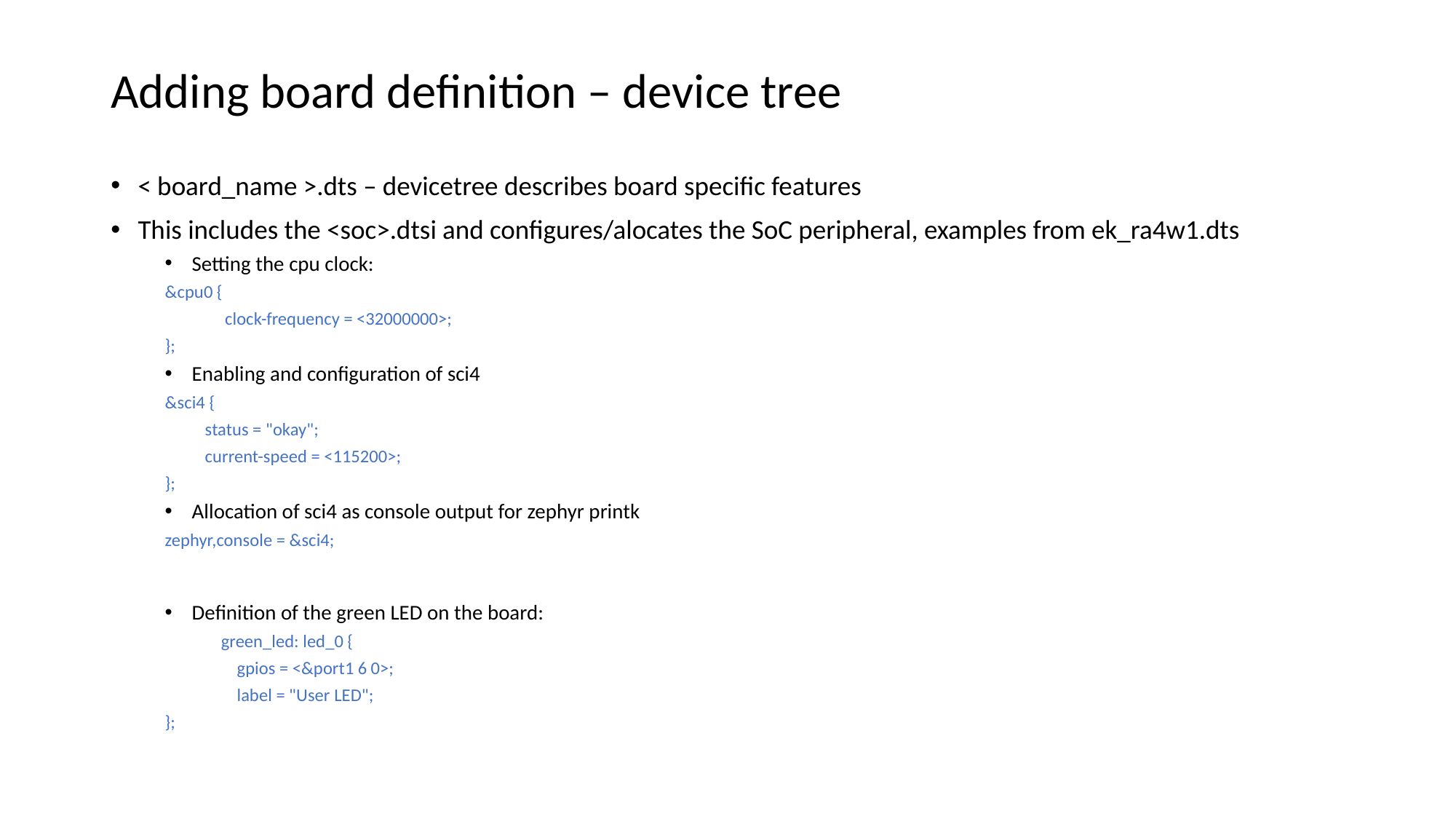

# Adding board definition – device tree
< board_name >.dts – devicetree describes board specific features
This includes the <soc>.dtsi and configures/alocates the SoC peripheral, examples from ek_ra4w1.dts
Setting the cpu clock:
	&cpu0 {
	               clock-frequency = <32000000>;
	};
Enabling and configuration of sci4
	&sci4 {
	          status = "okay";
	          current-speed = <115200>;
	};
Allocation of sci4 as console output for zephyr printk
	zephyr,console = &sci4;

Definition of the green LED on the board:
              green_led: led_0 {
	                  gpios = <&port1 6 0>;
	                  label = "User LED";
	};